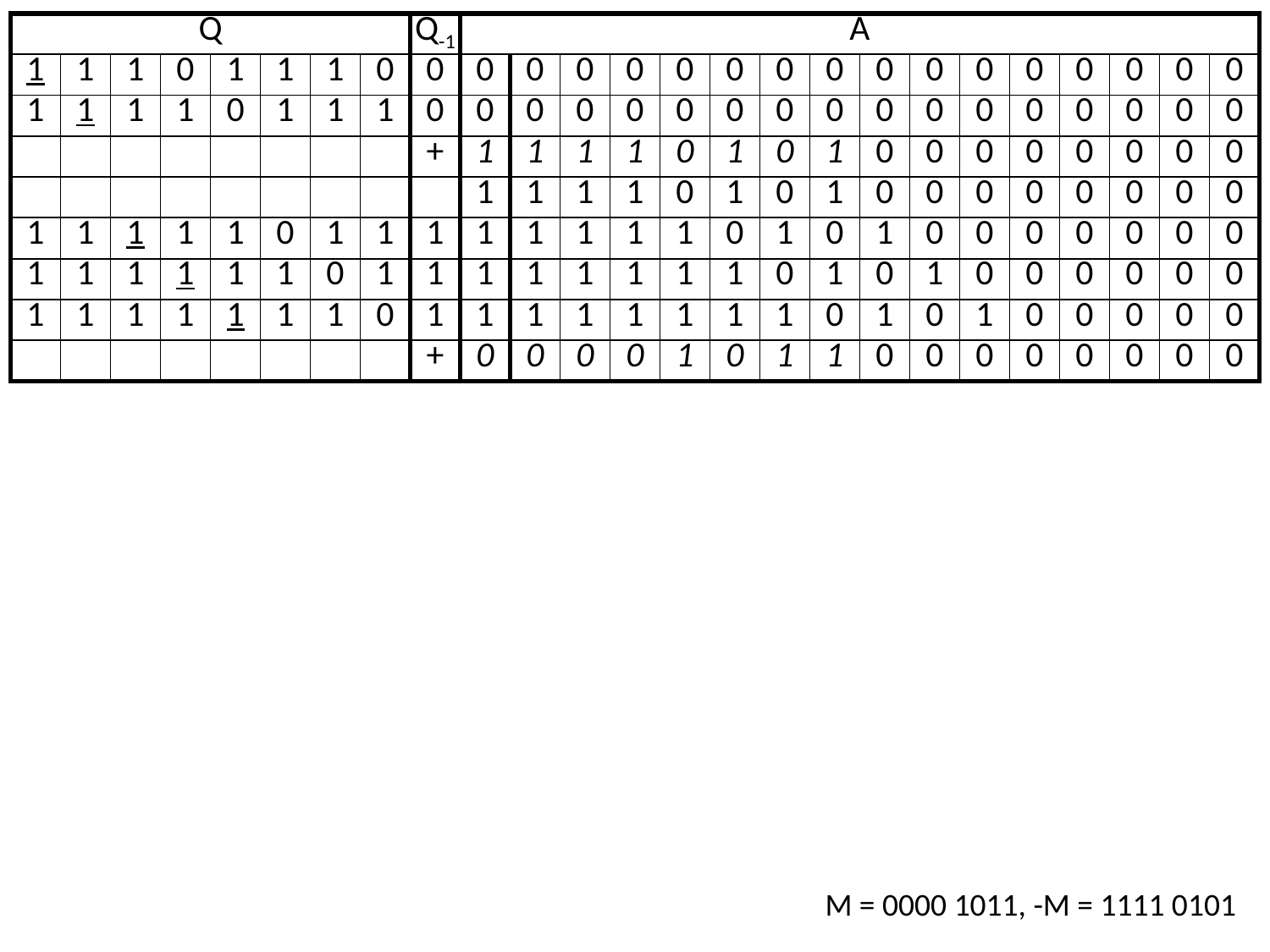

| Q |  |  |  |  |  |  |  | Q-1 | A |  |  |  |  |  |  |  |  |  |  |  |  |  |  |  |
| --- | --- | --- | --- | --- | --- | --- | --- | --- | --- | --- | --- | --- | --- | --- | --- | --- | --- | --- | --- | --- | --- | --- | --- | --- |
| 1 | 1 | 1 | 0 | 1 | 1 | 1 | 0 | 0 | 0 | 0 | 0 | 0 | 0 | 0 | 0 | 0 | 0 | 0 | 0 | 0 | 0 | 0 | 0 | 0 |
| 1 | 1 | 1 | 1 | 0 | 1 | 1 | 1 | 0 | 0 | 0 | 0 | 0 | 0 | 0 | 0 | 0 | 0 | 0 | 0 | 0 | 0 | 0 | 0 | 0 |
|  |  |  |  |  |  |  |  | + | 1 | 1 | 1 | 1 | 0 | 1 | 0 | 1 | 0 | 0 | 0 | 0 | 0 | 0 | 0 | 0 |
|  |  |  |  |  |  |  |  |  | 1 | 1 | 1 | 1 | 0 | 1 | 0 | 1 | 0 | 0 | 0 | 0 | 0 | 0 | 0 | 0 |
| 1 | 1 | 1 | 1 | 1 | 0 | 1 | 1 | 1 | 1 | 1 | 1 | 1 | 1 | 0 | 1 | 0 | 1 | 0 | 0 | 0 | 0 | 0 | 0 | 0 |
| 1 | 1 | 1 | 1 | 1 | 1 | 0 | 1 | 1 | 1 | 1 | 1 | 1 | 1 | 1 | 0 | 1 | 0 | 1 | 0 | 0 | 0 | 0 | 0 | 0 |
| 1 | 1 | 1 | 1 | 1 | 1 | 1 | 0 | 1 | 1 | 1 | 1 | 1 | 1 | 1 | 1 | 0 | 1 | 0 | 1 | 0 | 0 | 0 | 0 | 0 |
|  |  |  |  |  |  |  |  | + | 0 | 0 | 0 | 0 | 1 | 0 | 1 | 1 | 0 | 0 | 0 | 0 | 0 | 0 | 0 | 0 |
M = 0000 1011, -M = 1111 0101